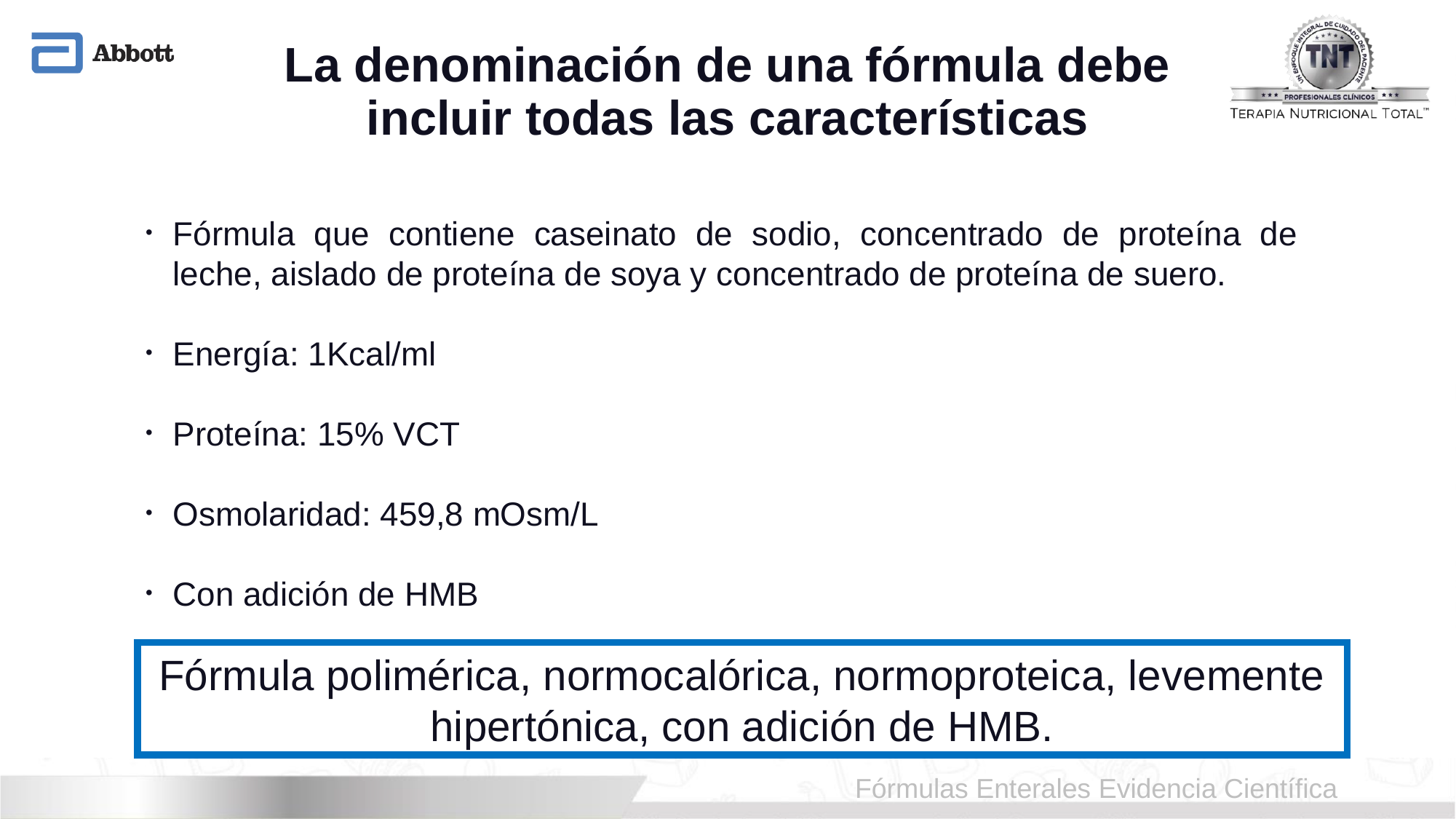

# La denominación de una fórmula debe incluir todas las características
Fórmula que contiene caseinato de sodio, concentrado de proteína de leche, aislado de proteína de soya y concentrado de proteína de suero.

Energía: 1Kcal/ml

Proteína: 15% VCT

Osmolaridad: 459,8 mOsm/L

Con adición de HMB
Fórmula polimérica, normocalórica, normoproteica, levemente hipertónica, con adición de HMB.